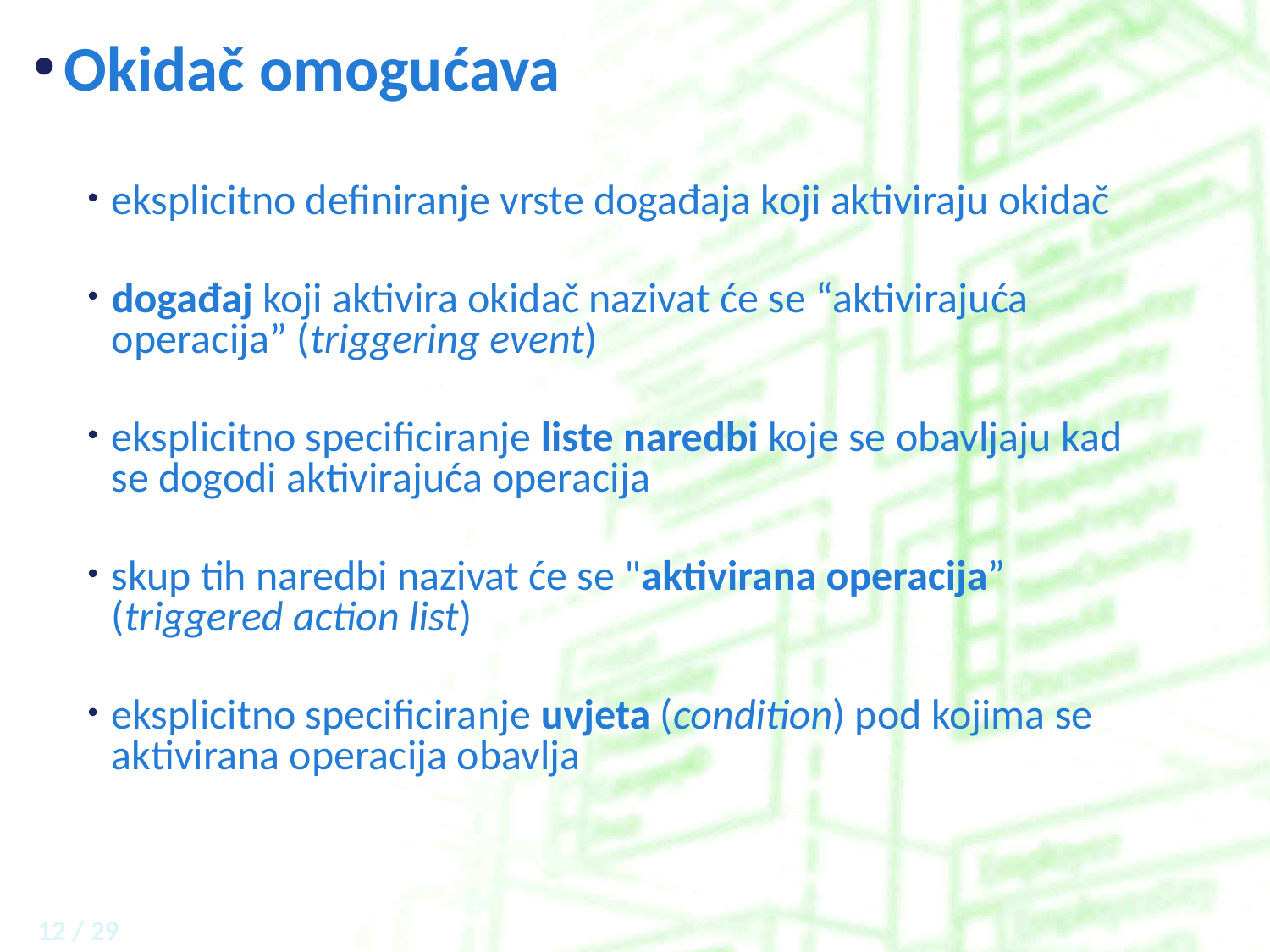

# Okidač omogućava
eksplicitno definiranje vrste događaja koji aktiviraju okidač

događaj koji aktivira okidač nazivat će se “aktivirajuća operacija” (triggering event)

eksplicitno specificiranje liste naredbi koje se obavljaju kad se dogodi aktivirajuća operacija

skup tih naredbi nazivat će se "aktivirana operacija” (triggered action list)

eksplicitno specificiranje uvjeta (condition) pod kojima se aktivirana operacija obavlja